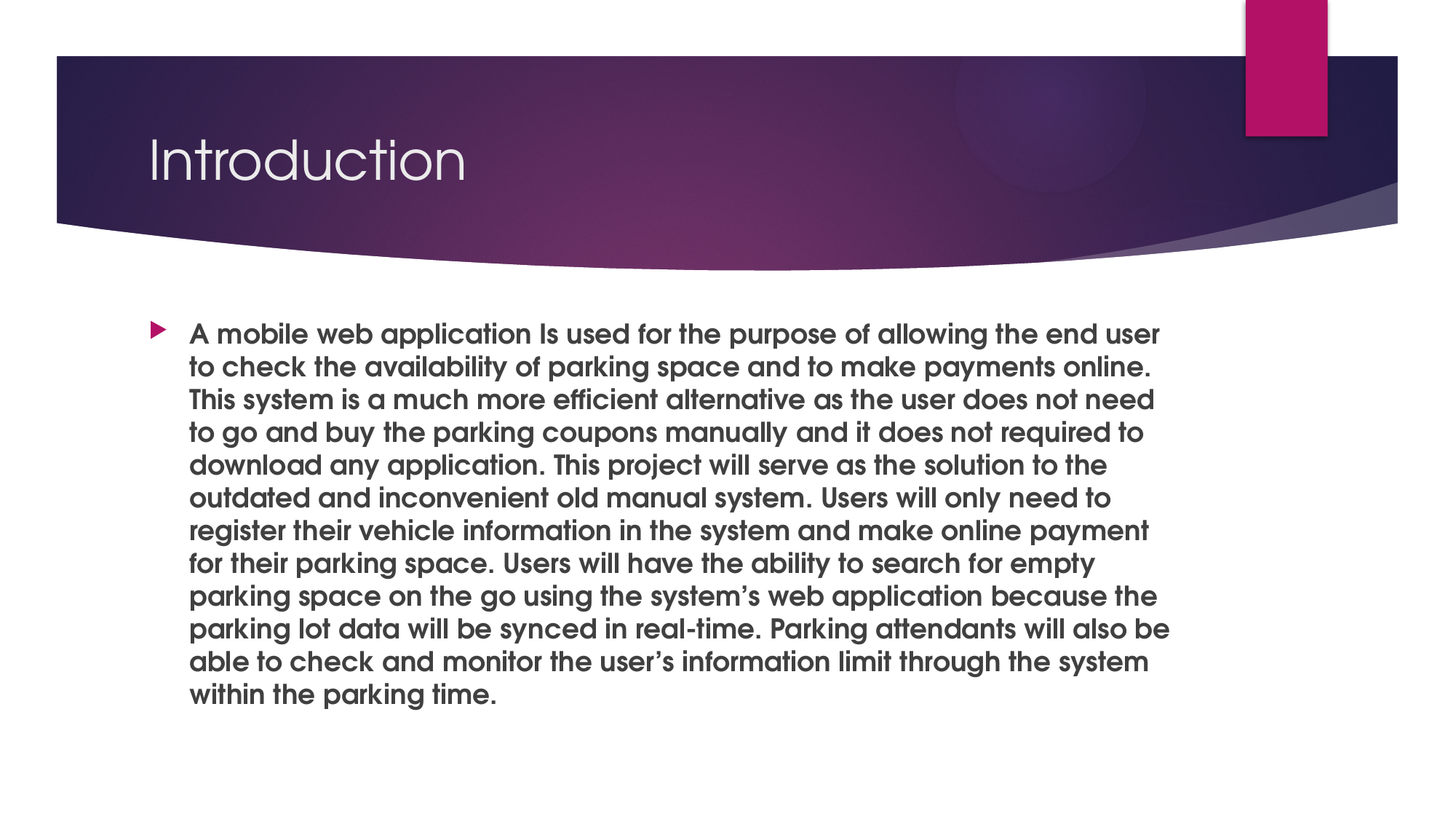

# Introduction
A mobile web application Is used for the purpose of allowing the end user to check the availability of parking space and to make payments online. This system is a much more efficient alternative as the user does not need to go and buy the parking coupons manually and it does not required to download any application. This project will serve as the solution to the outdated and inconvenient old manual system. Users will only need to register their vehicle information in the system and make online payment for their parking space. Users will have the ability to search for empty parking space on the go using the system’s web application because the parking lot data will be synced in real-time. Parking attendants will also be able to check and monitor the user’s information limit through the system within the parking time.